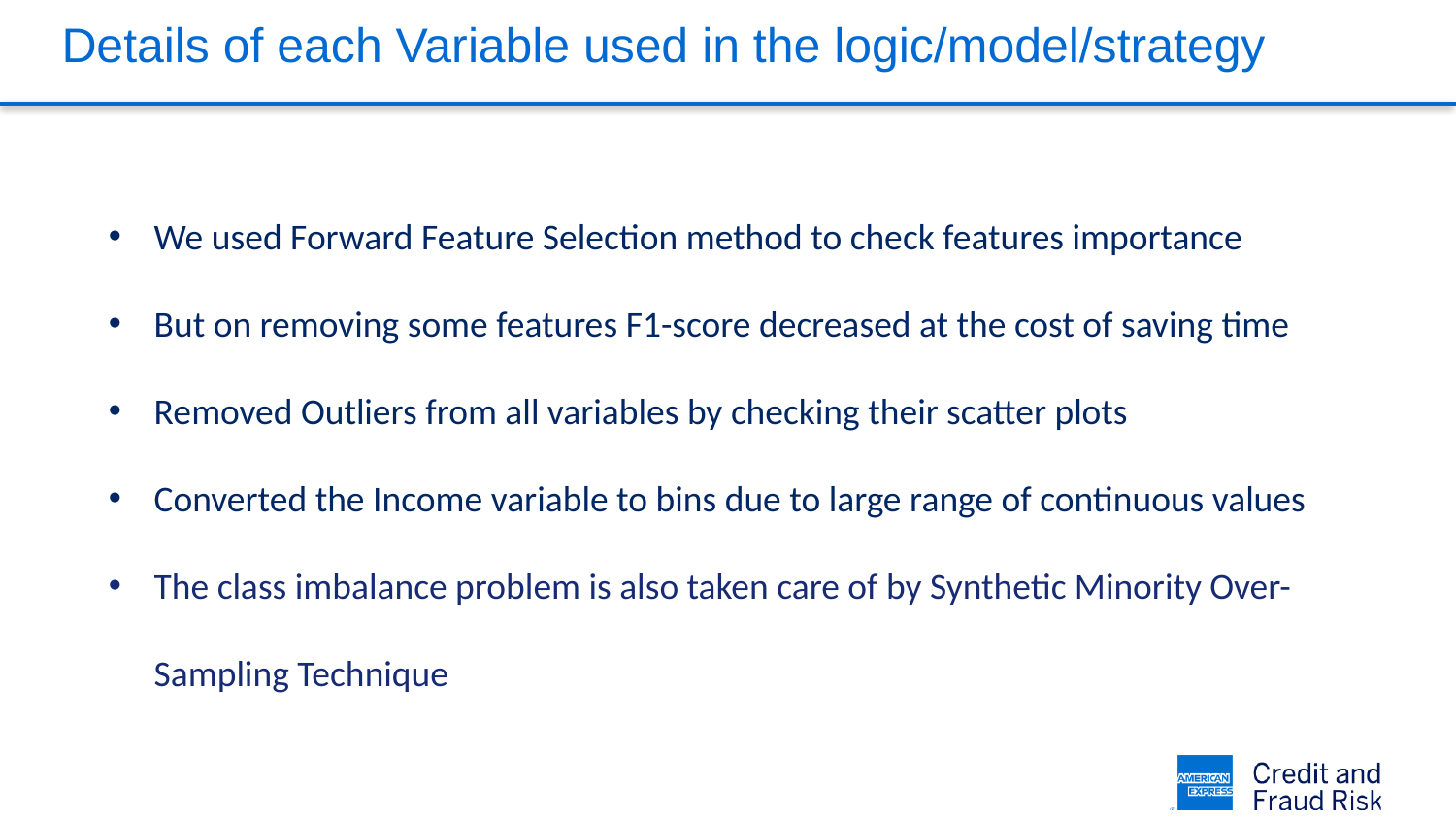

# Details of each Variable used in the logic/model/strategy
We used Forward Feature Selection method to check features importance
But on removing some features F1-score decreased at the cost of saving time
Removed Outliers from all variables by checking their scatter plots
Converted the Income variable to bins due to large range of continuous values
The class imbalance problem is also taken care of by Synthetic Minority Over-Sampling Technique